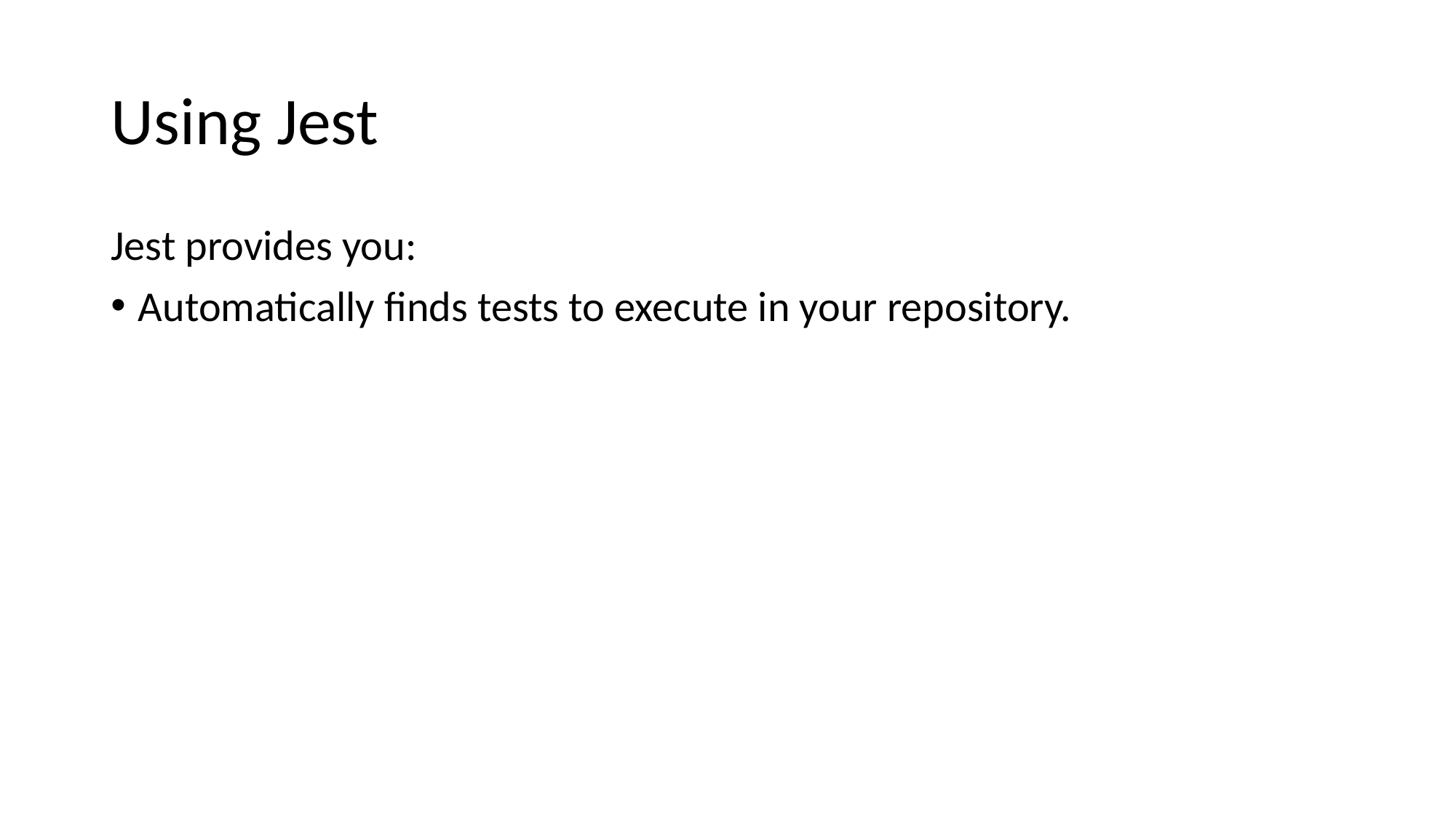

# Using Jest
Jest provides you:
Automatically finds tests to execute in your repository.